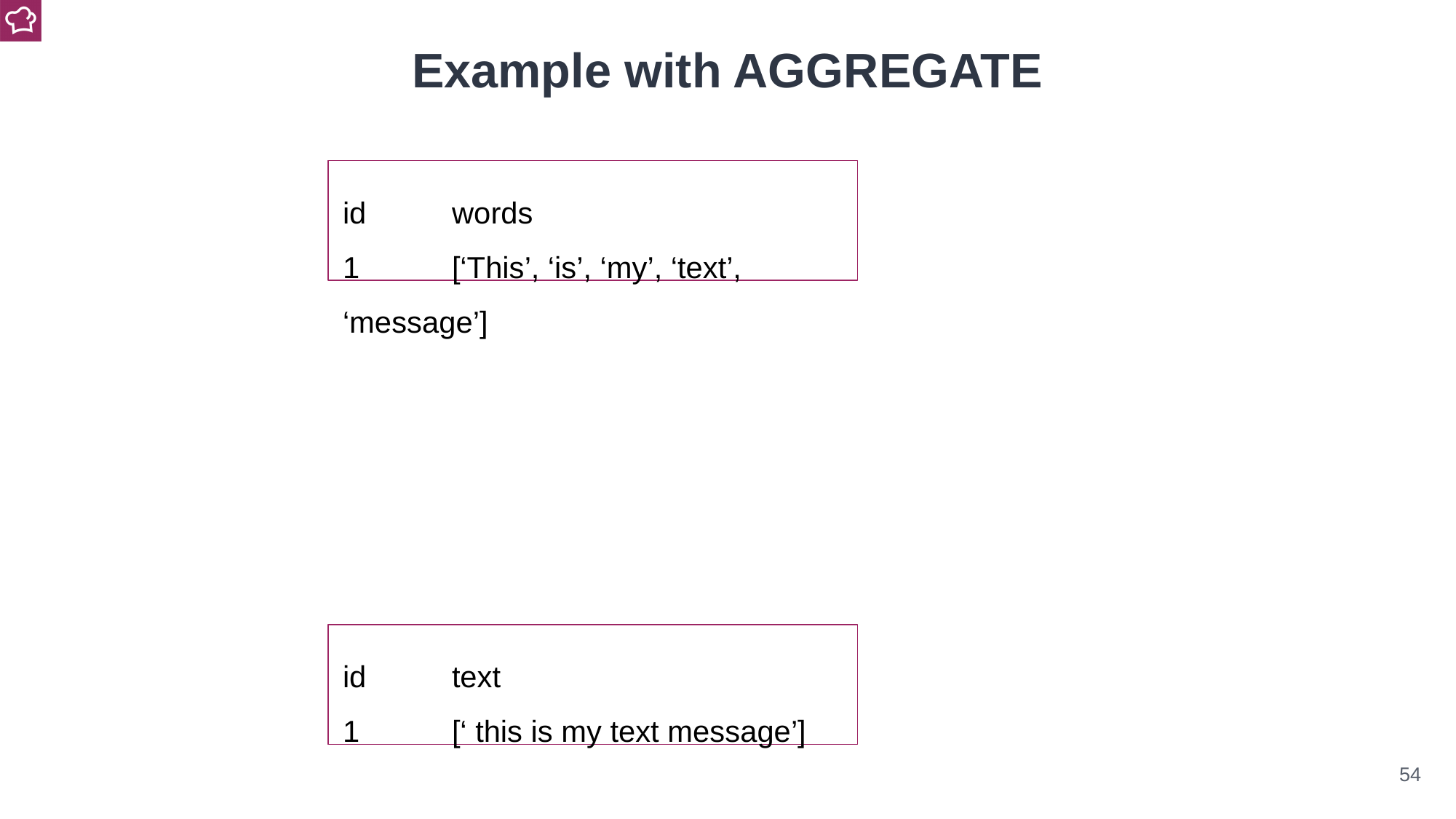

Example with AGGREGATE
id	words
1	[‘This’, ‘is’, ‘my’, ‘text’, ‘message’]
id	text
1	[‘ this is my text message’]
54